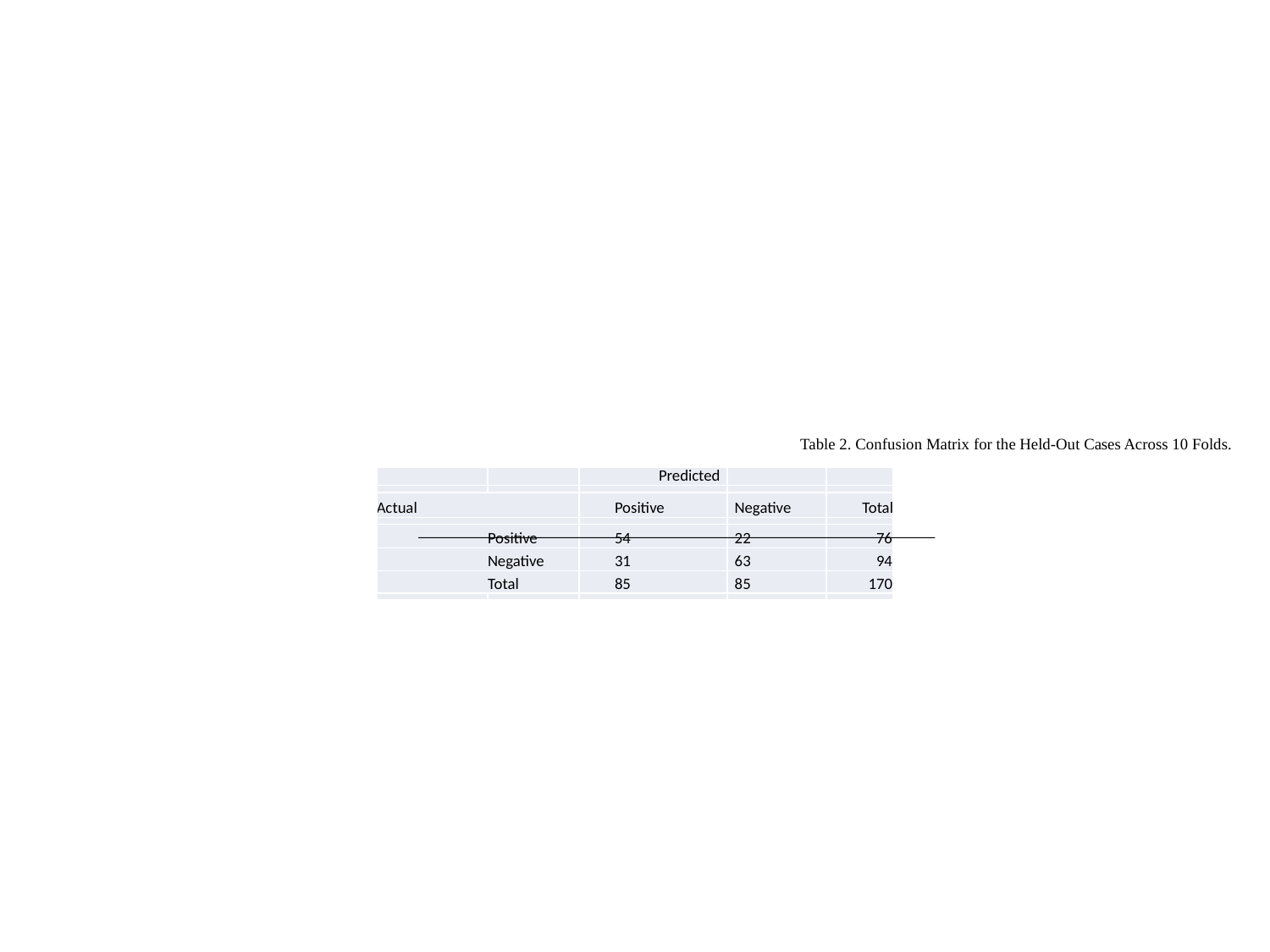

Table 2. Confusion Matrix for the Held-Out Cases Across 10 Folds.

|  |  | Predicted |  |  |
| --- | --- | --- | --- | --- |
|  |  |  |  |  |
| Actual |  | Positive | Negative | Total |
|  |  |  |  |  |
| Positive |  | 54 | 22 | 76 |
| Negative |  | 31 | 63 | 94 |
| Total |  | 85 | 85 | 170 |
|  |  |  |  |  |